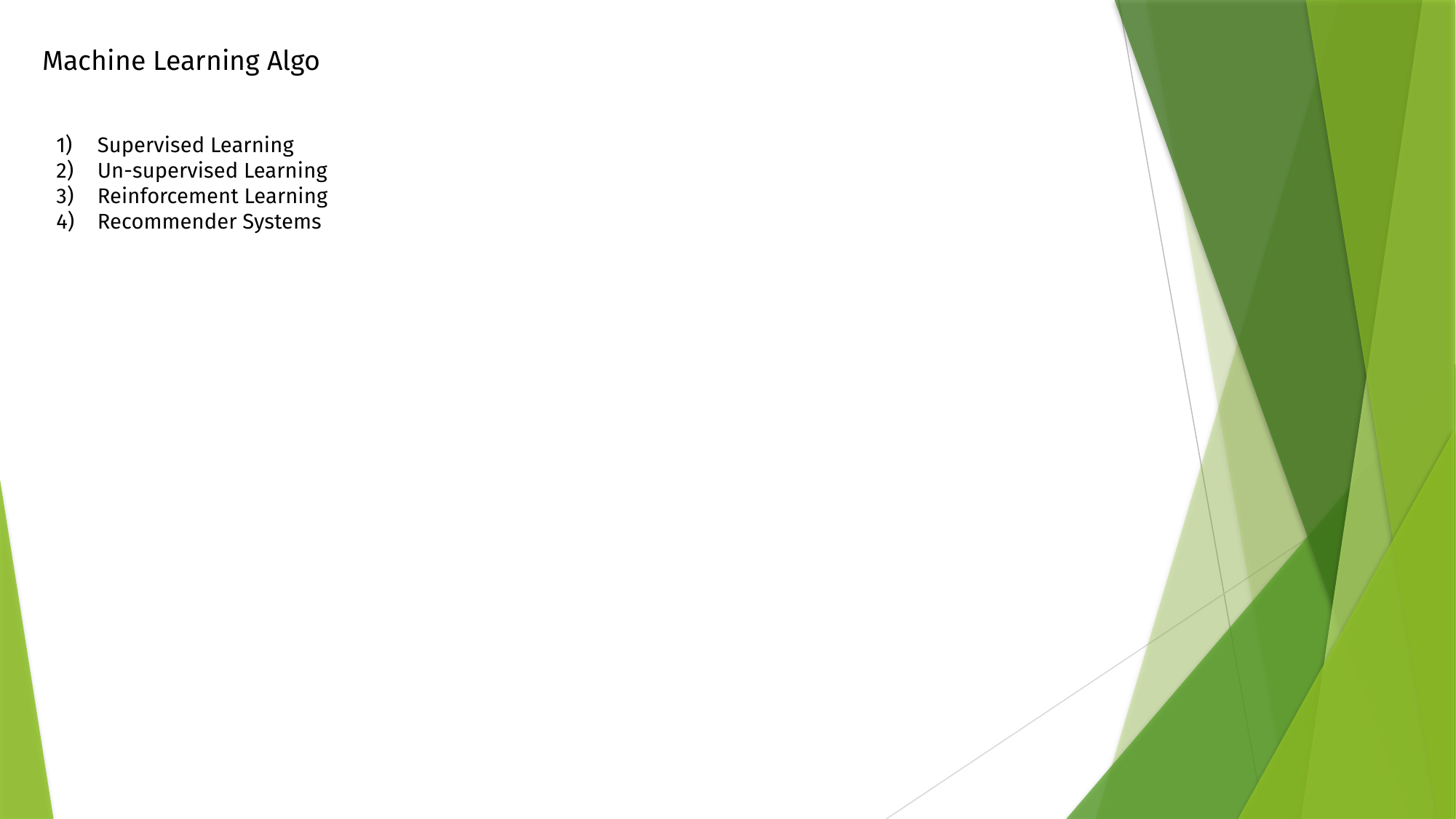

Machine Learning Algo
Supervised Learning
Un-supervised Learning
Reinforcement Learning
Recommender Systems